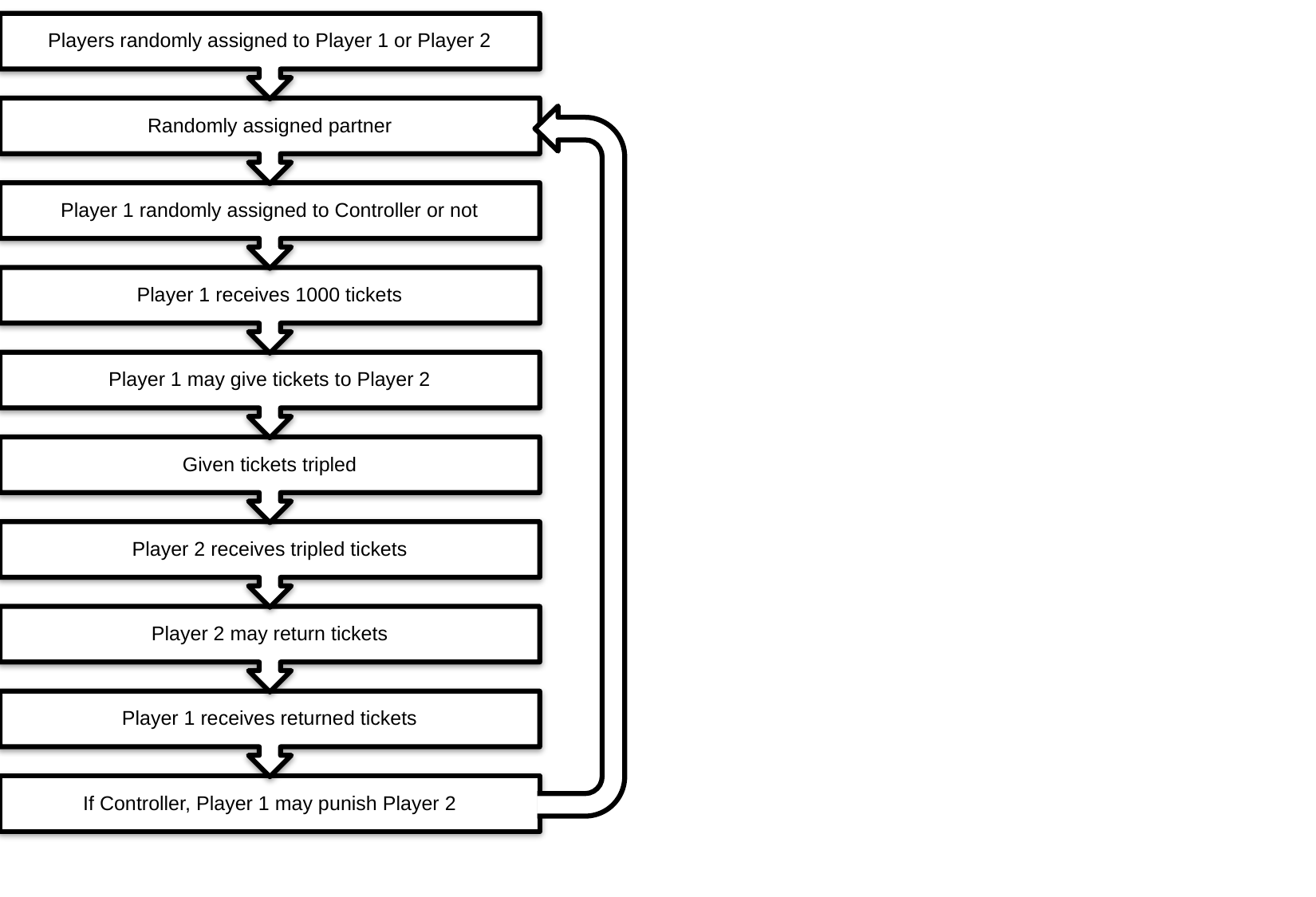

If Controller, Player 1 may punish Player 2
Player 1 receives returned tickets
Player 2 may return tickets
Player 2 receives tripled tickets
Given tickets tripled
Player 1 may give tickets to Player 2
Player 1 receives 1000 tickets
Player 1 randomly assigned to Controller or not
Randomly assigned partner
Players randomly assigned to Player 1 or Player 2